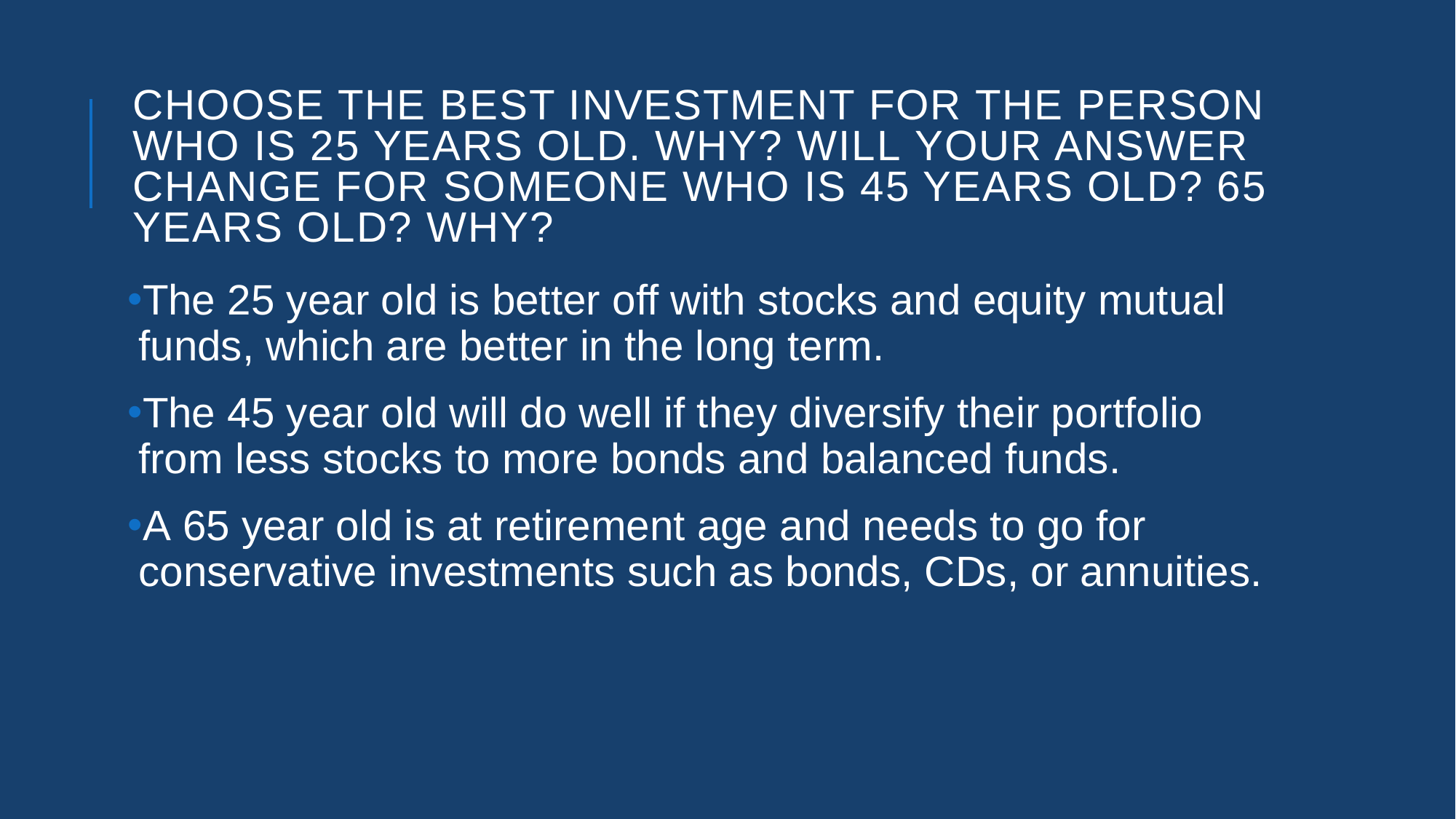

# Choose the best investment for the person who is 25 years old. Why? Will your answer change for someone who is 45 years old? 65 years old? Why?

The 25 year old is better off with stocks and equity mutual funds, which are better in the long term.
The 45 year old will do well if they diversify their portfolio from less stocks to more bonds and balanced funds.
A 65 year old is at retirement age and needs to go for conservative investments such as bonds, CDs, or annuities.